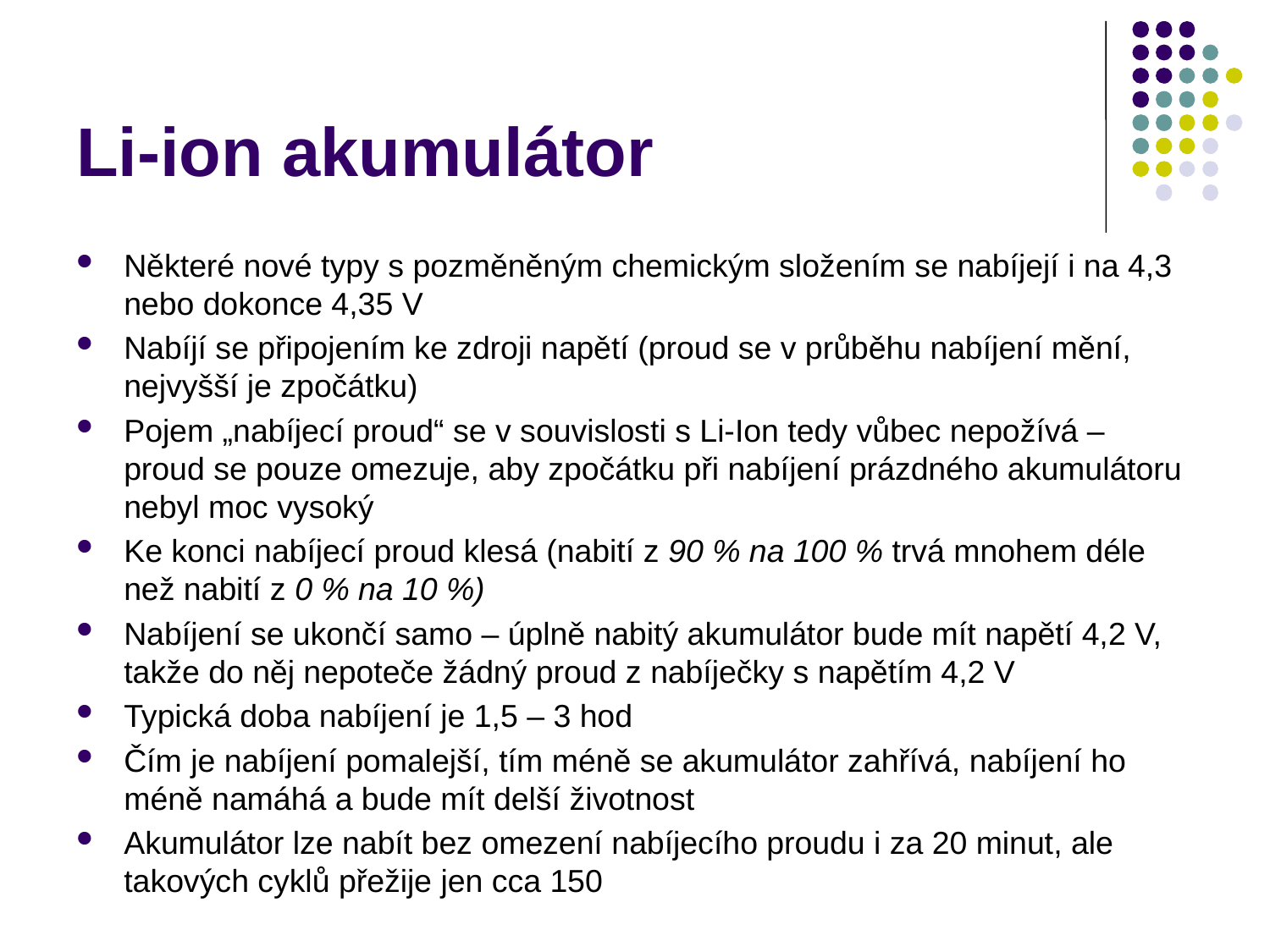

# Li-ion akumulátor
Některé nové typy s pozměněným chemickým složením se nabíjejí i na 4,3 nebo dokonce 4,35 V
Nabíjí se připojením ke zdroji napětí (proud se v průběhu nabíjení mění, nejvyšší je zpočátku)
Pojem „nabíjecí proud“ se v souvislosti s Li-Ion tedy vůbec nepožívá – proud se pouze omezuje, aby zpočátku při nabíjení prázdného akumulátoru nebyl moc vysoký
Ke konci nabíjecí proud klesá (nabití z 90 % na 100 % trvá mnohem déle než nabití z 0 % na 10 %)
Nabíjení se ukončí samo – úplně nabitý akumulátor bude mít napětí 4,2 V, takže do něj nepoteče žádný proud z nabíječky s napětím 4,2 V
Typická doba nabíjení je 1,5 – 3 hod
Čím je nabíjení pomalejší, tím méně se akumulátor zahřívá, nabíjení ho méně namáhá a bude mít delší životnost
Akumulátor lze nabít bez omezení nabíjecího proudu i za 20 minut, ale takových cyklů přežije jen cca 150